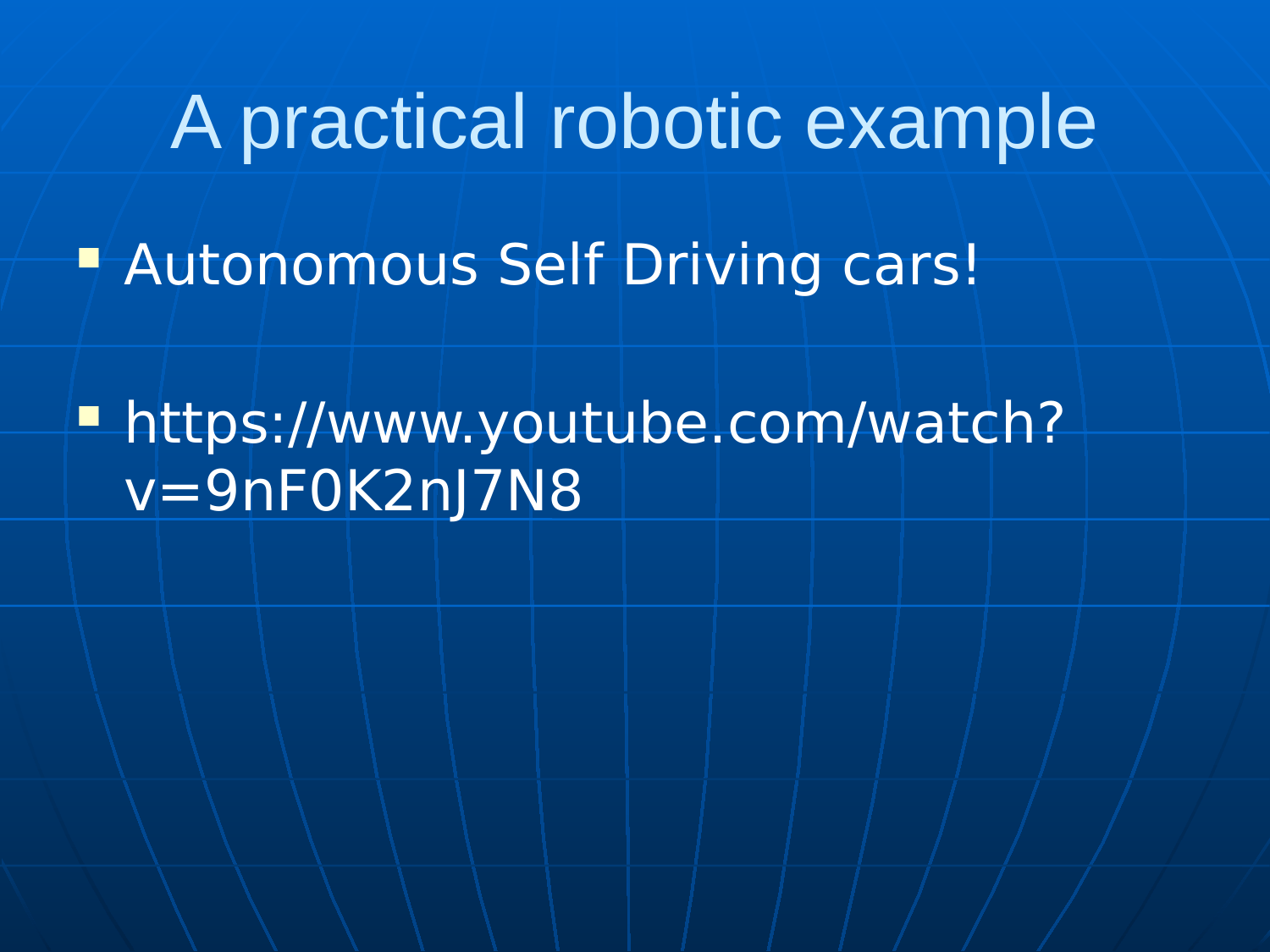

# A practical robotic example
Autonomous Self Driving cars!

https://www.youtube.com/watch?v=9nF0K2nJ7N8